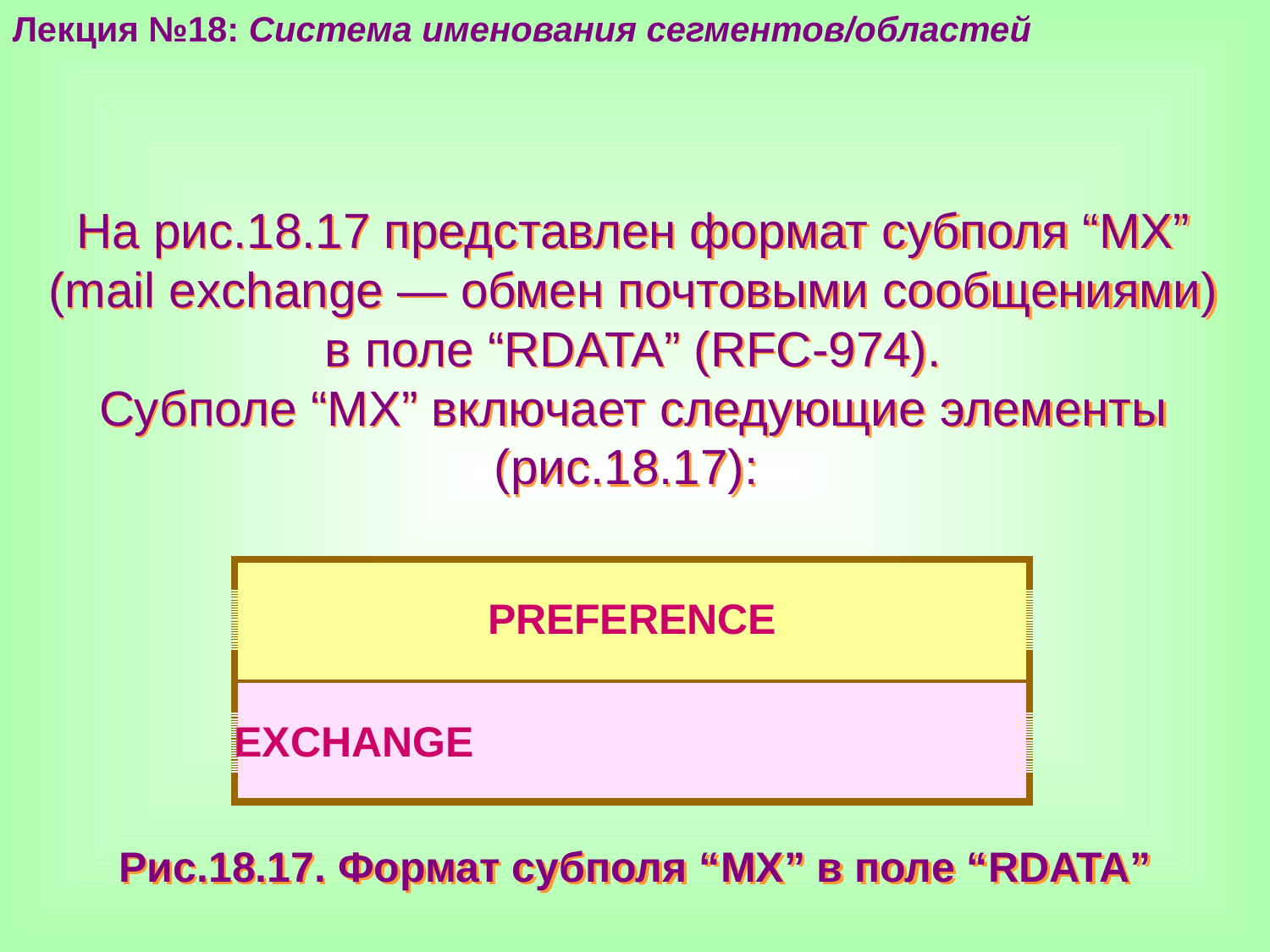

Лекция №18: Система именования сегментов/областей
На рис.18.17 представлен формат субполя “MX” (mail exchange — обмен почтовыми сообщениями) в поле “RDATA” (RFC-974).
Субполе “MX” включает следующие элементы (рис.18.17):
|  |
| --- |
| PREFERENCE |
|  |
|  |
| EXCHANGE |
|  |
Рис.18.17. Формат субполя “MX” в поле “RDATA”